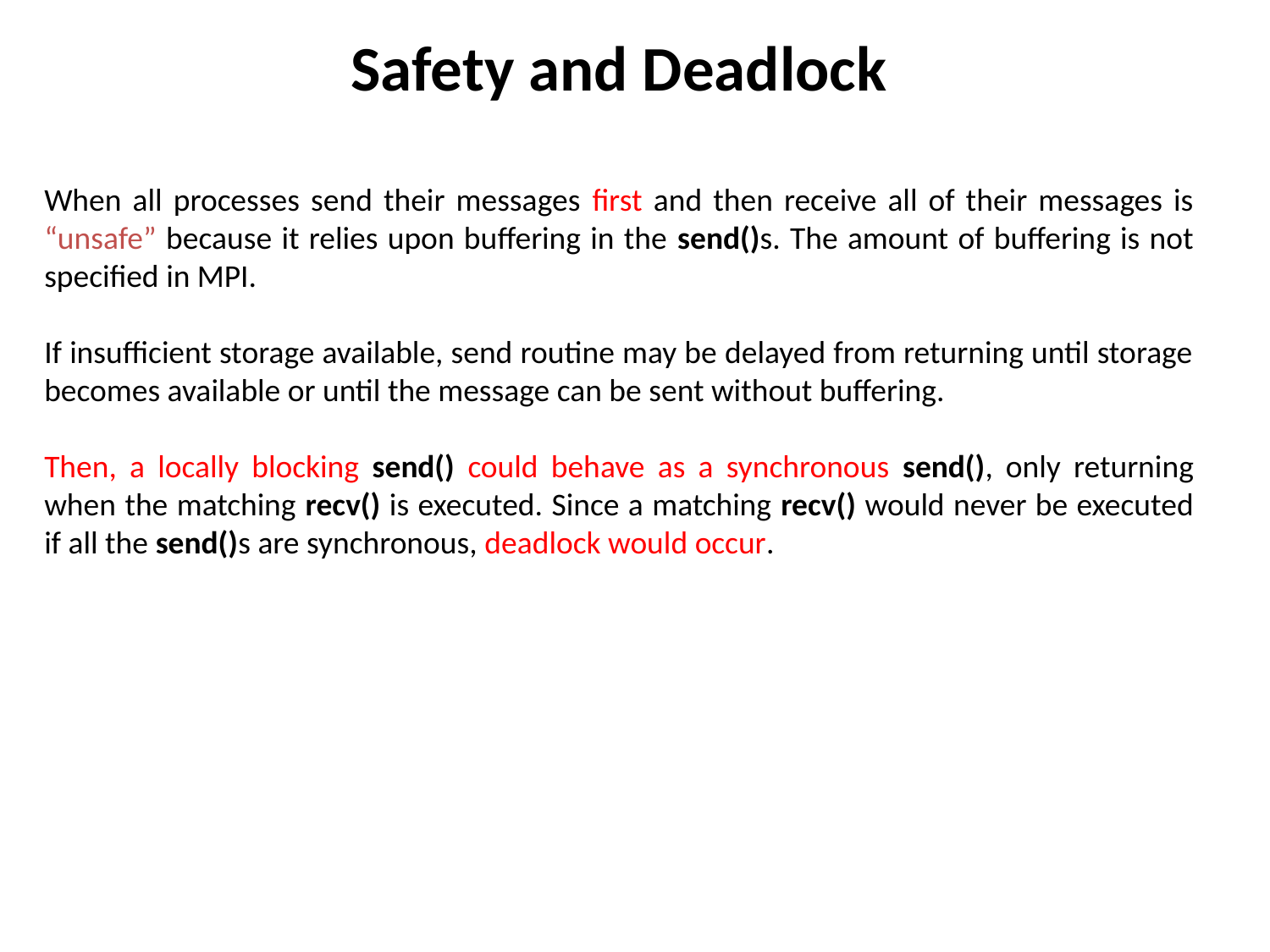

Safety and Deadlock

When all processes send their messages first and then receive all of their messages is “unsafe” because it relies upon buffering in the send()s. The amount of buffering is not specified in MPI.

If insufficient storage available, send routine may be delayed from returning until storage becomes available or until the message can be sent without buffering.

Then, a locally blocking send() could behave as a synchronous send(), only returning when the matching recv() is executed. Since a matching recv() would never be executed if all the send()s are synchronous, deadlock would occur.